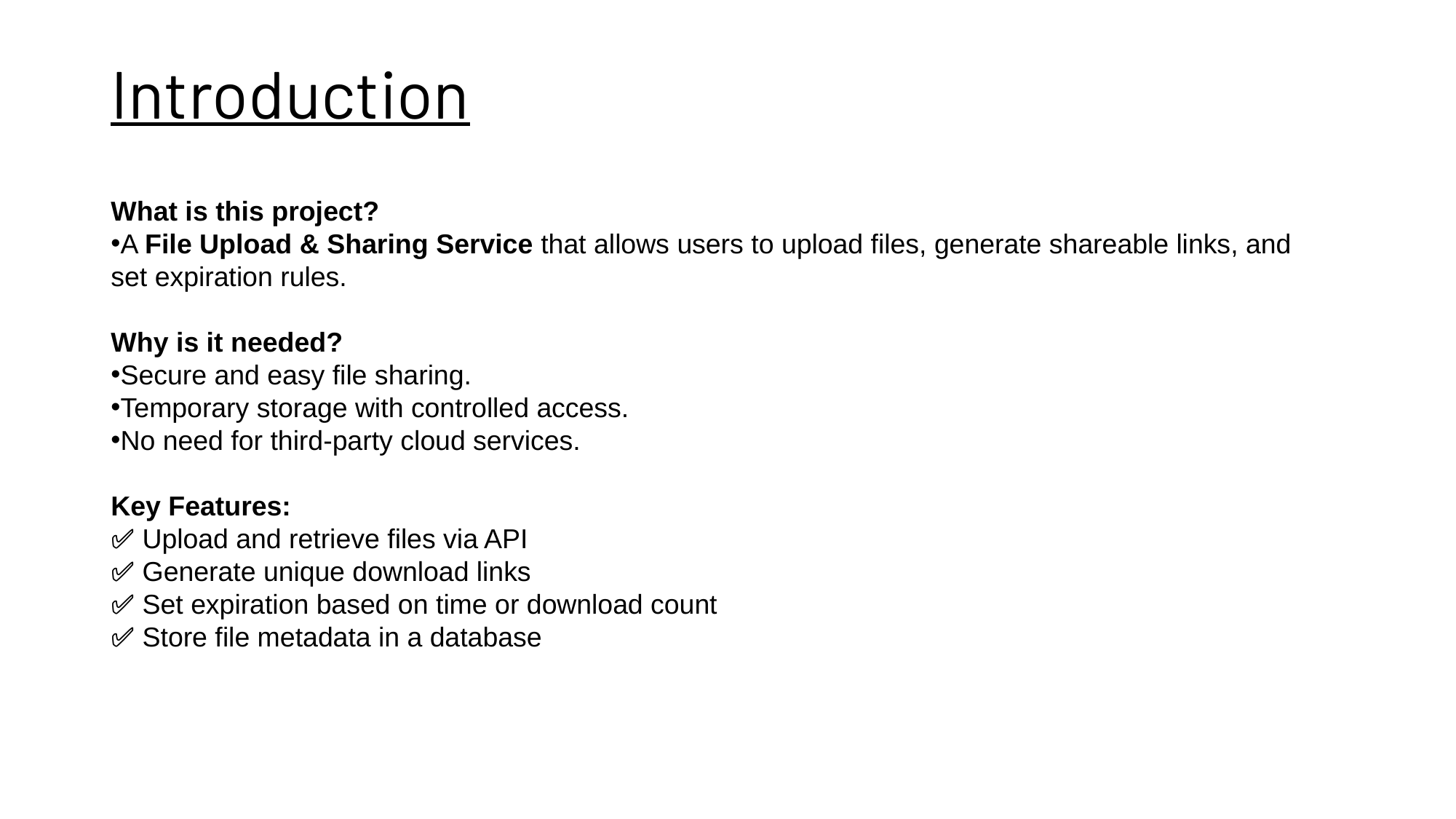

# Introduction
What is this project?
A File Upload & Sharing Service that allows users to upload files, generate shareable links, and set expiration rules.

Why is it needed?
Secure and easy file sharing.
Temporary storage with controlled access.
No need for third-party cloud services.

Key Features:
✅ Upload and retrieve files via API
✅ Generate unique download links
✅ Set expiration based on time or download count
✅ Store file metadata in a database